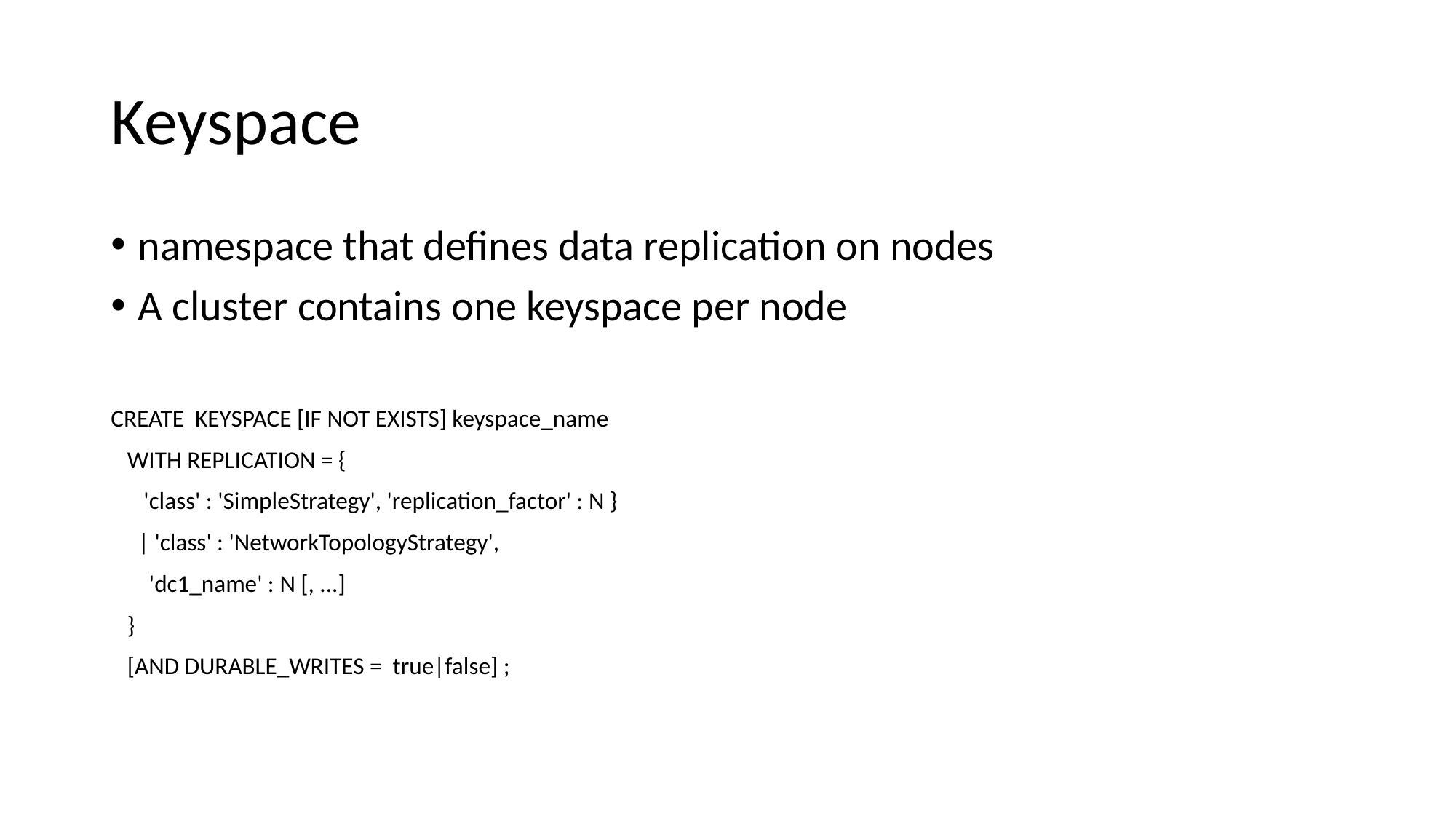

# Keyspace
namespace that defines data replication on nodes
A cluster contains one keyspace per node

CREATE  KEYSPACE [IF NOT EXISTS] keyspace_name
   WITH REPLICATION = {
      'class' : 'SimpleStrategy', 'replication_factor' : N }
     | 'class' : 'NetworkTopologyStrategy',
       'dc1_name' : N [, ...]
   }
   [AND DURABLE_WRITES =  true|false] ;